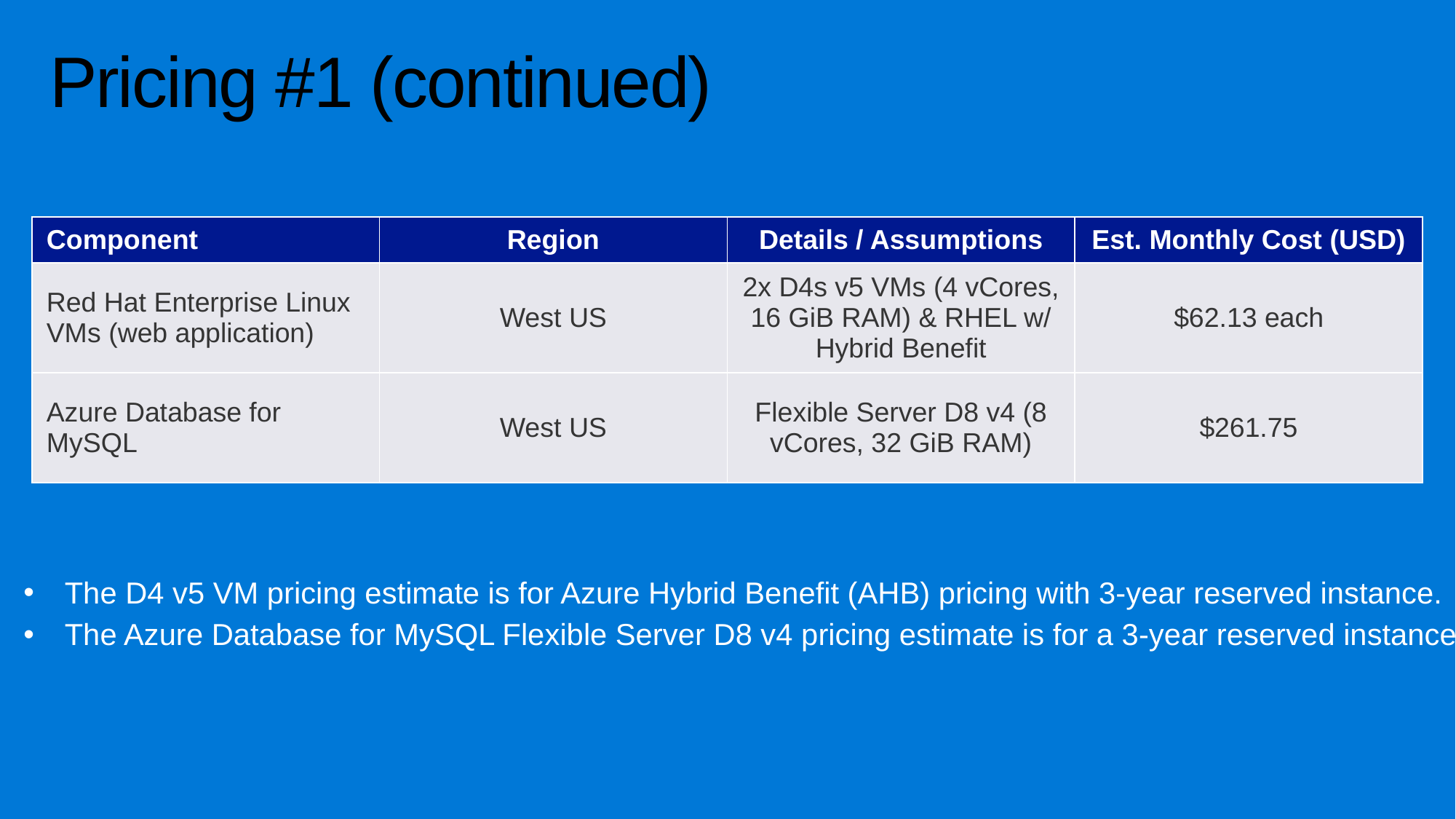

# Pricing #1 (continued)
| Component | Region | Details / Assumptions | Est. Monthly Cost (USD) |
| --- | --- | --- | --- |
| Red Hat Enterprise Linux VMs (web application) | West US | 2x D4s v5 VMs (4 vCores, 16 GiB RAM) & RHEL w/ Hybrid Benefit | $62.13 each |
| Azure Database for MySQL | West US | Flexible Server D8 v4 (8 vCores, 32 GiB RAM) | $261.75 |
The D4 v5 VM pricing estimate is for Azure Hybrid Benefit (AHB) pricing with 3-year reserved instance.
The Azure Database for MySQL Flexible Server D8 v4 pricing estimate is for a 3-year reserved instance.